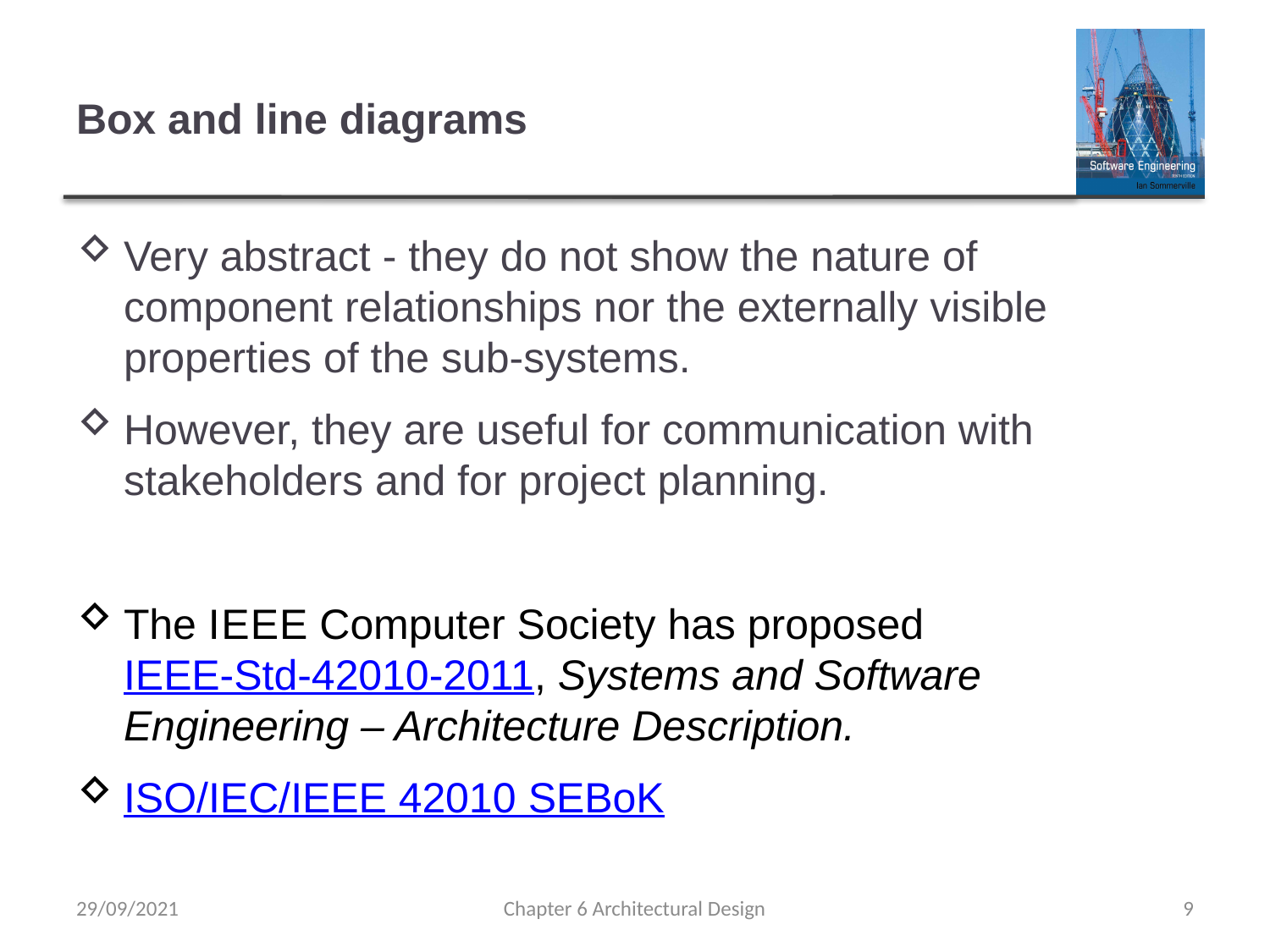

# Box and line diagrams
Very abstract - they do not show the nature of component relationships nor the externally visible properties of the sub-systems.
However, they are useful for communication with stakeholders and for project planning.

The I E E E Computer Society has proposed IEEE-Std-42010-2011, Systems and Software Engineering – Architecture Description.
ISO/IEC/IEEE 42010 SEBoK
29/09/2021
Chapter 6 Architectural Design
9